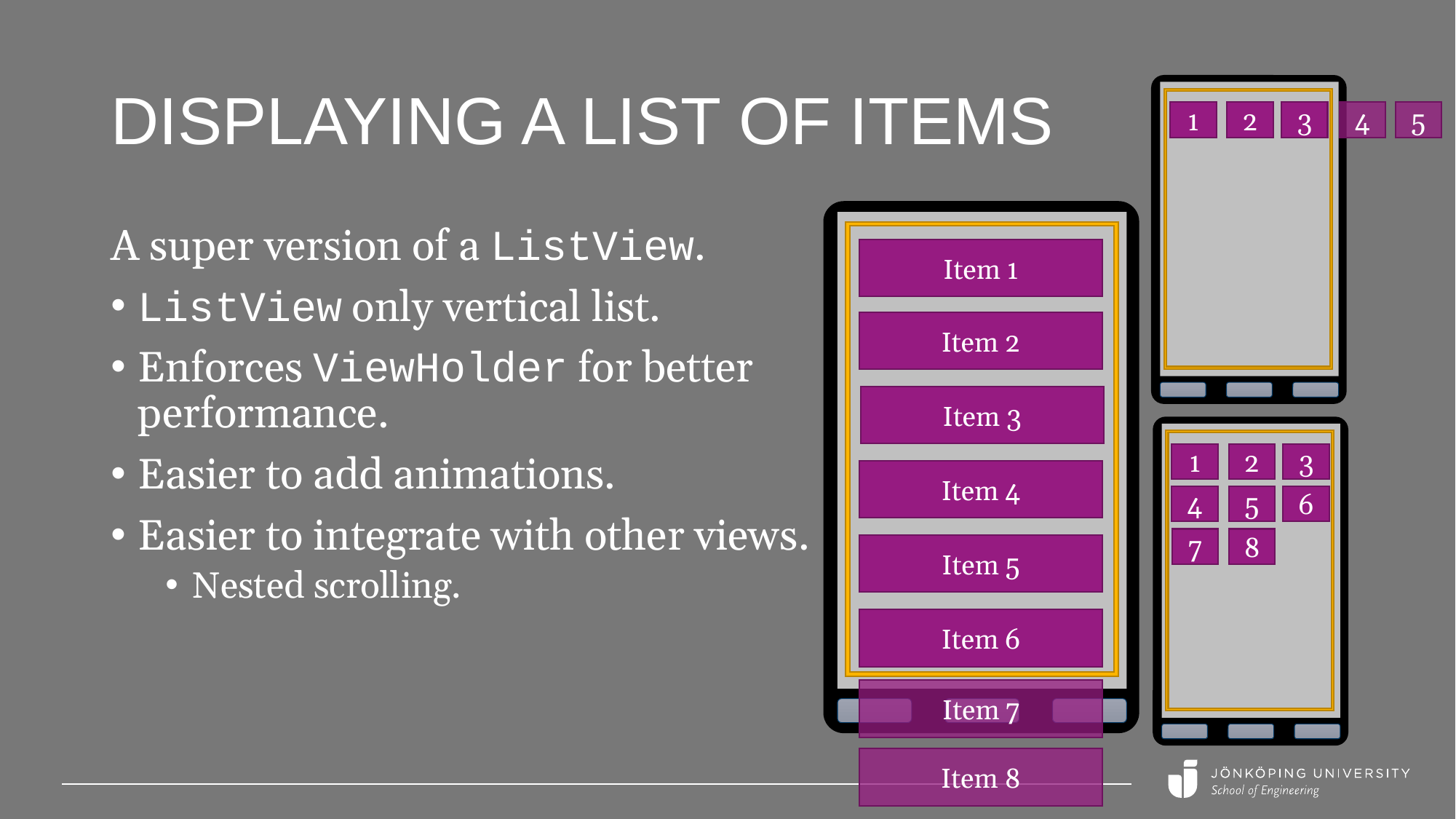

# Displaying a list of items

5
3
4
1
2

A super version of a ListView.
ListView only vertical list.
Enforces ViewHolder for better performance.
Easier to add animations.
Easier to integrate with other views.
Nested scrolling.

Item 1
Item 2
Item 3

3
1
2
Item 4
6
4
5
7
8
Item 5
Item 6
Item 7
Item 8